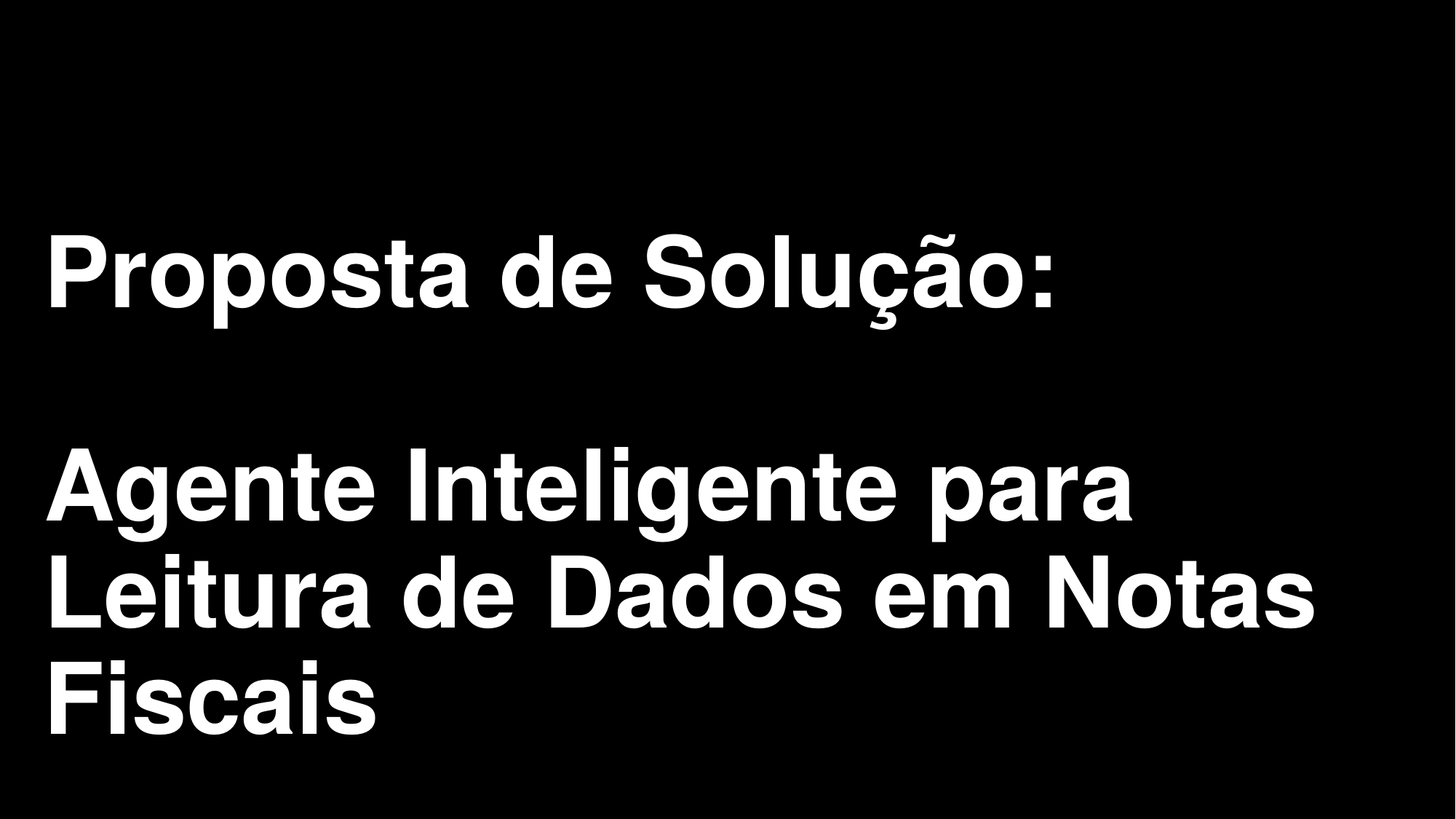

# Proposta de Solução: Agente Inteligente para Leitura de Dados em Notas Fiscais